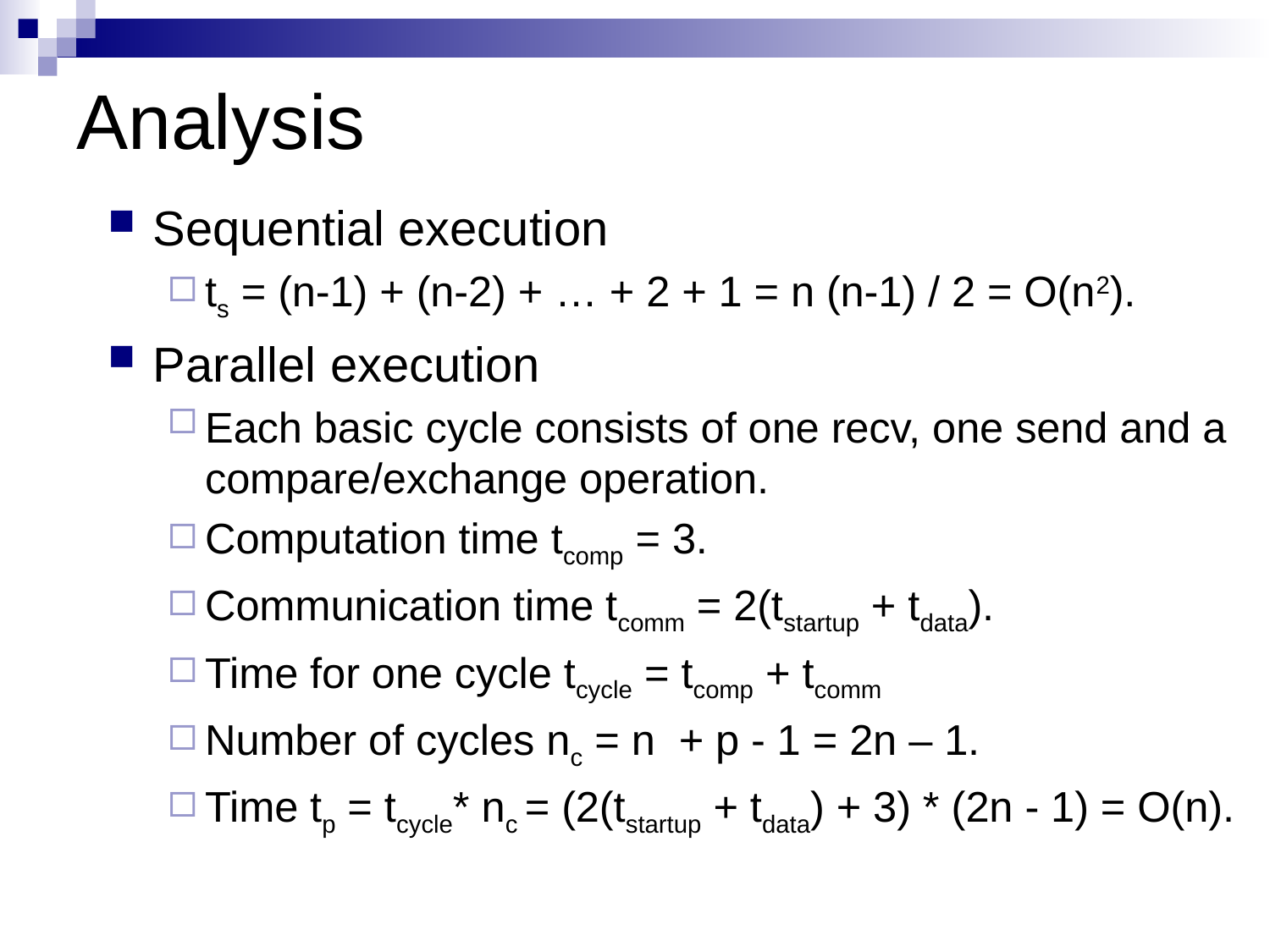

# Analysis
Sequential execution
ts = (n-1) + (n-2) + … + 2 + 1 = n (n-1) / 2 = O(n2).
Parallel execution
Each basic cycle consists of one recv, one send and a compare/exchange operation.
Computation time tcomp = 3.
Communication time tcomm = 2(tstartup + tdata).
Time for one cycle tcycle = tcomp + tcomm
Number of cycles nc = n  + p - 1 = 2n – 1.
Time tp = tcycle* nc = (2(tstartup + tdata) + 3) * (2n - 1) = O(n).